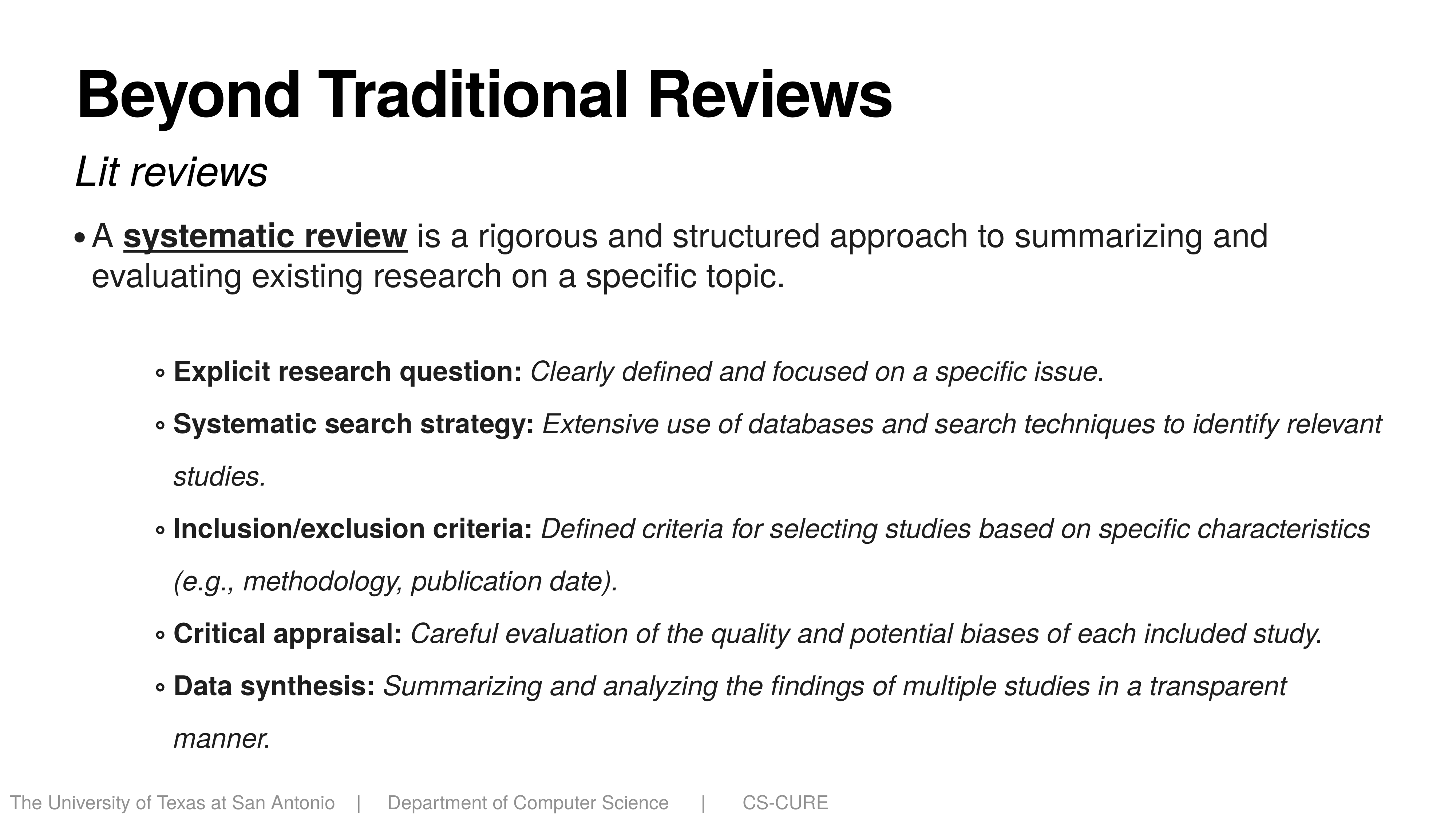

# Beyond Traditional Reviews
Lit reviews
A systematic review is a rigorous and structured approach to summarizing and evaluating existing research on a specific topic.

Explicit research question: Clearly defined and focused on a specific issue.
Systematic search strategy: Extensive use of databases and search techniques to identify relevant studies.
Inclusion/exclusion criteria: Defined criteria for selecting studies based on specific characteristics (e.g., methodology, publication date).
Critical appraisal: Careful evaluation of the quality and potential biases of each included study.
Data synthesis: Summarizing and analyzing the findings of multiple studies in a transparent manner.
22